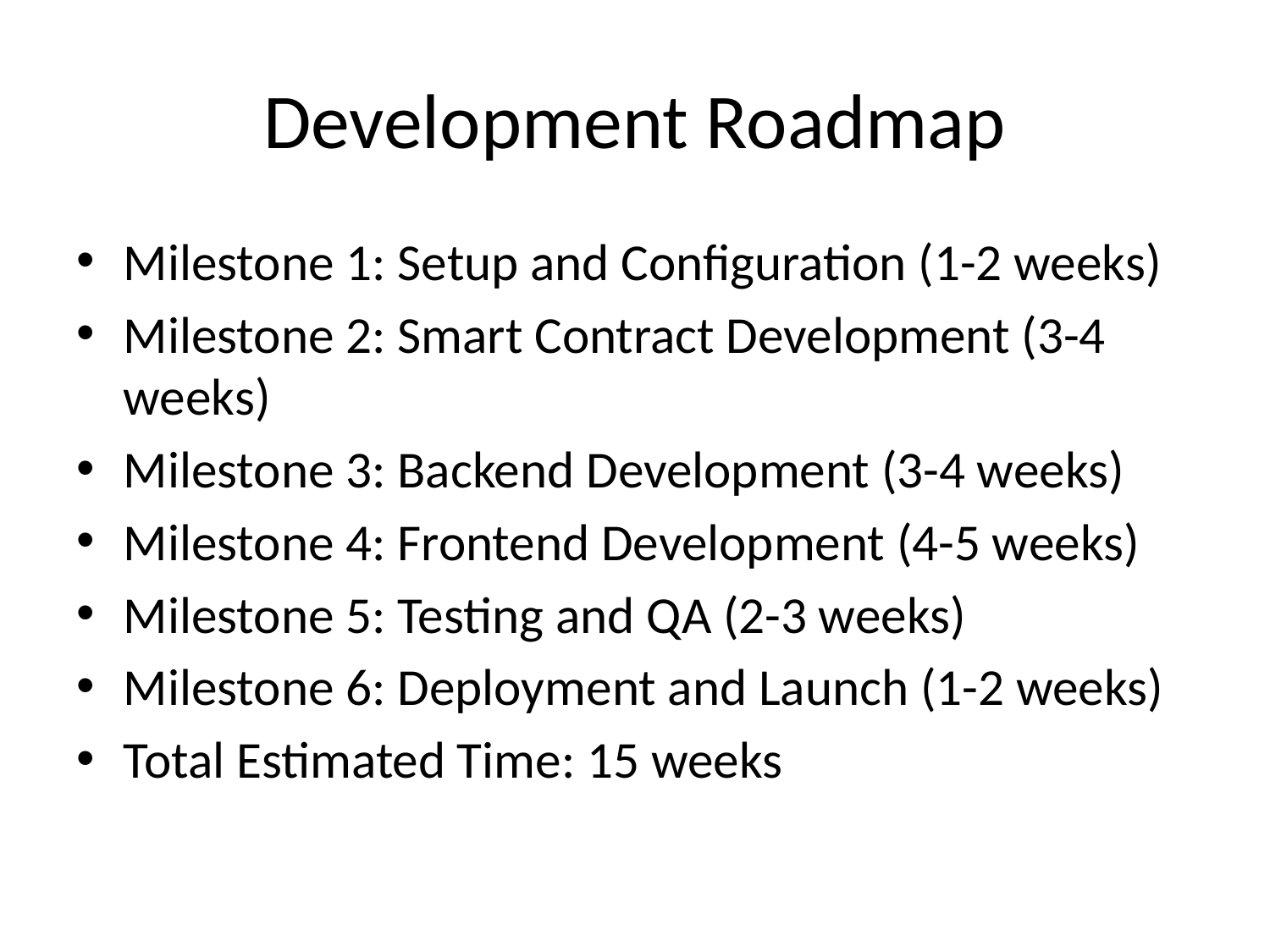

# Development Roadmap
Milestone 1: Setup and Configuration (1-2 weeks)
Milestone 2: Smart Contract Development (3-4 weeks)
Milestone 3: Backend Development (3-4 weeks)
Milestone 4: Frontend Development (4-5 weeks)
Milestone 5: Testing and QA (2-3 weeks)
Milestone 6: Deployment and Launch (1-2 weeks)
Total Estimated Time: 15 weeks